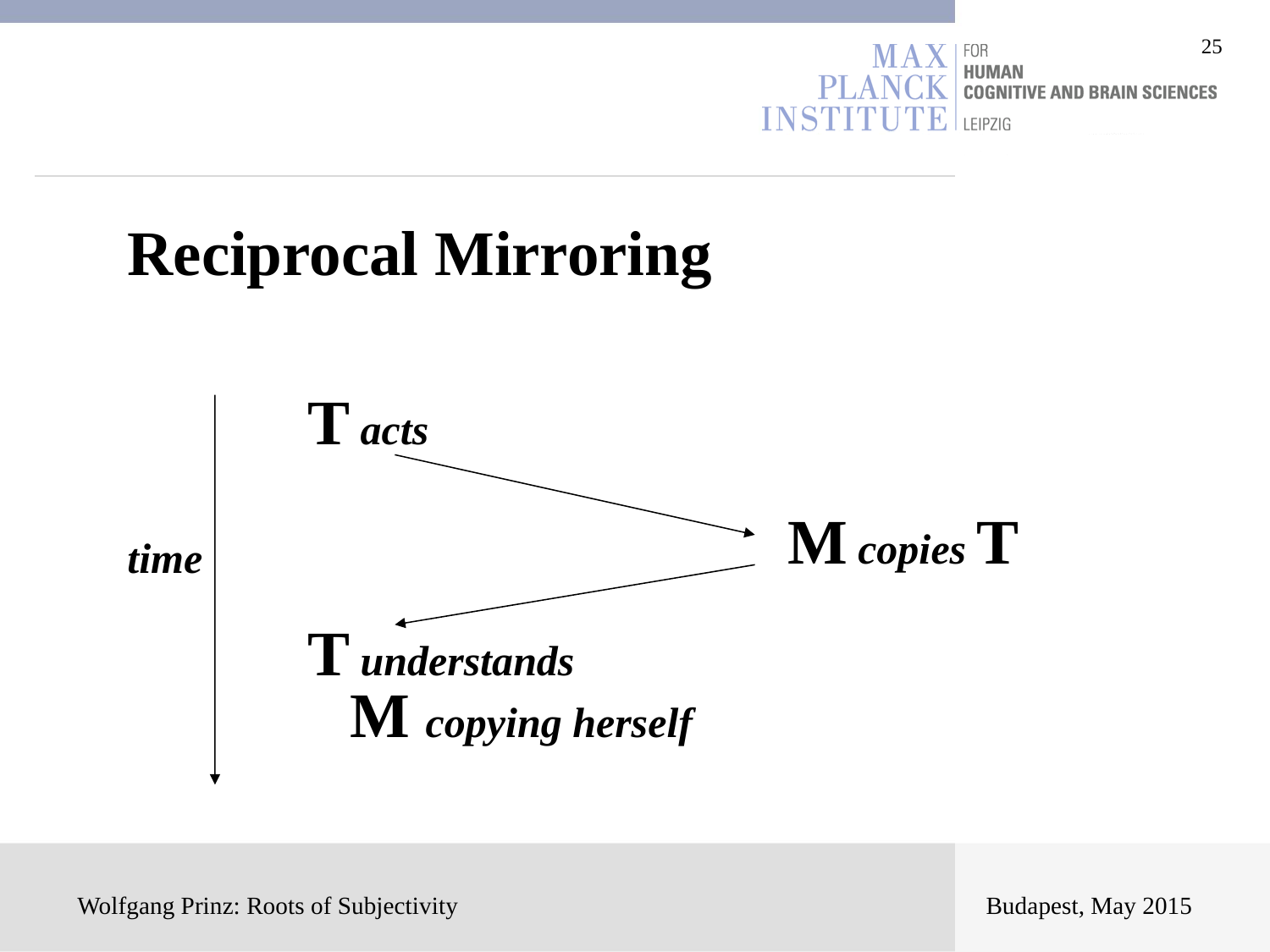

Reciprocal Mirroring
T acts

M copies T
time

T understands
    M copying herself